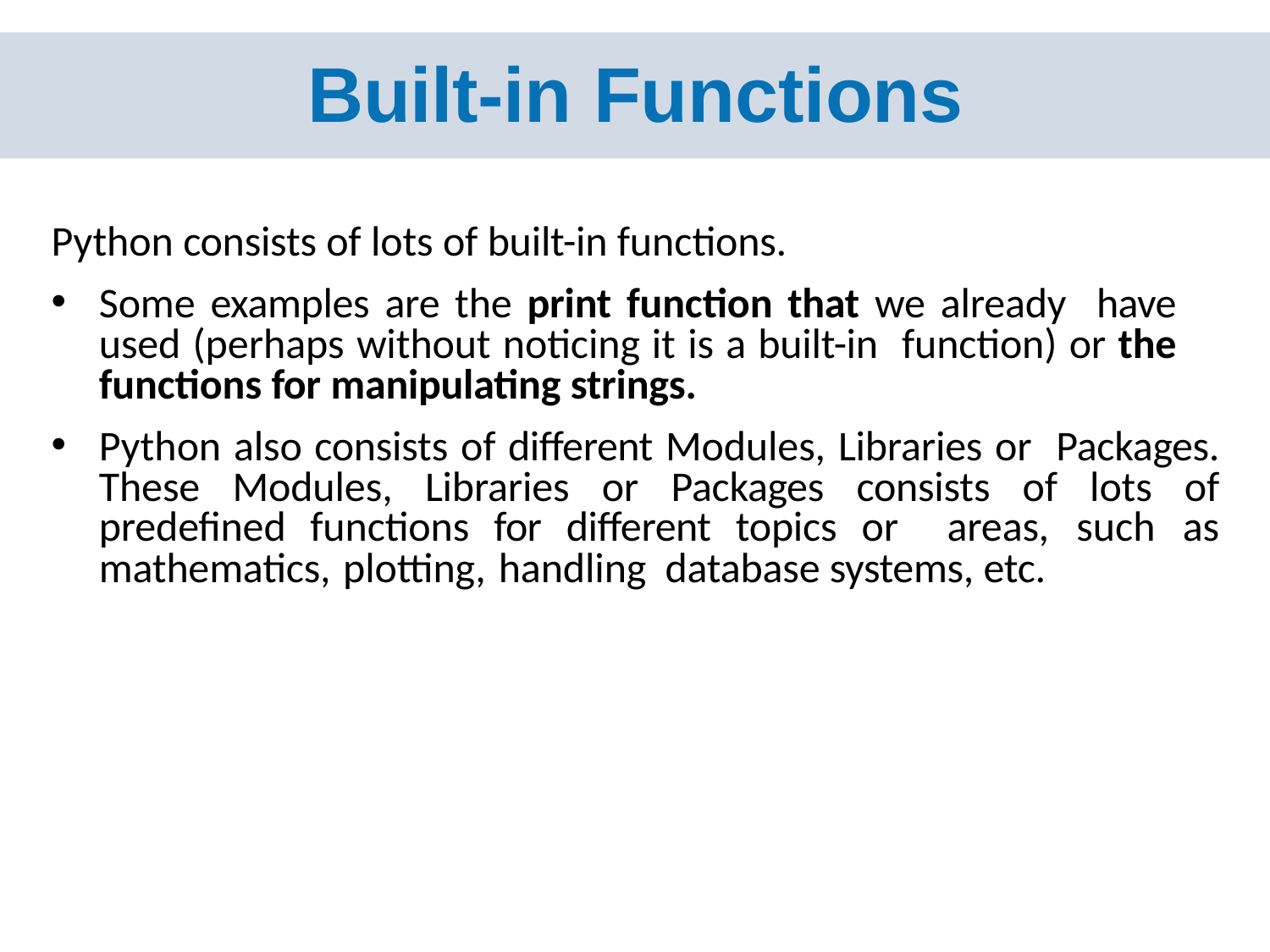

# Built-in Functions
Python consists of lots of built-in functions.
Some examples are the print function that we already  have used (perhaps without noticing it is a built-in  function) or the functions for manipulating strings.
Python also consists of different Modules, Libraries or  Packages. These Modules, Libraries or Packages consists of lots of predefined functions for different topics or  areas, such as mathematics, plotting, handling  database systems, etc.